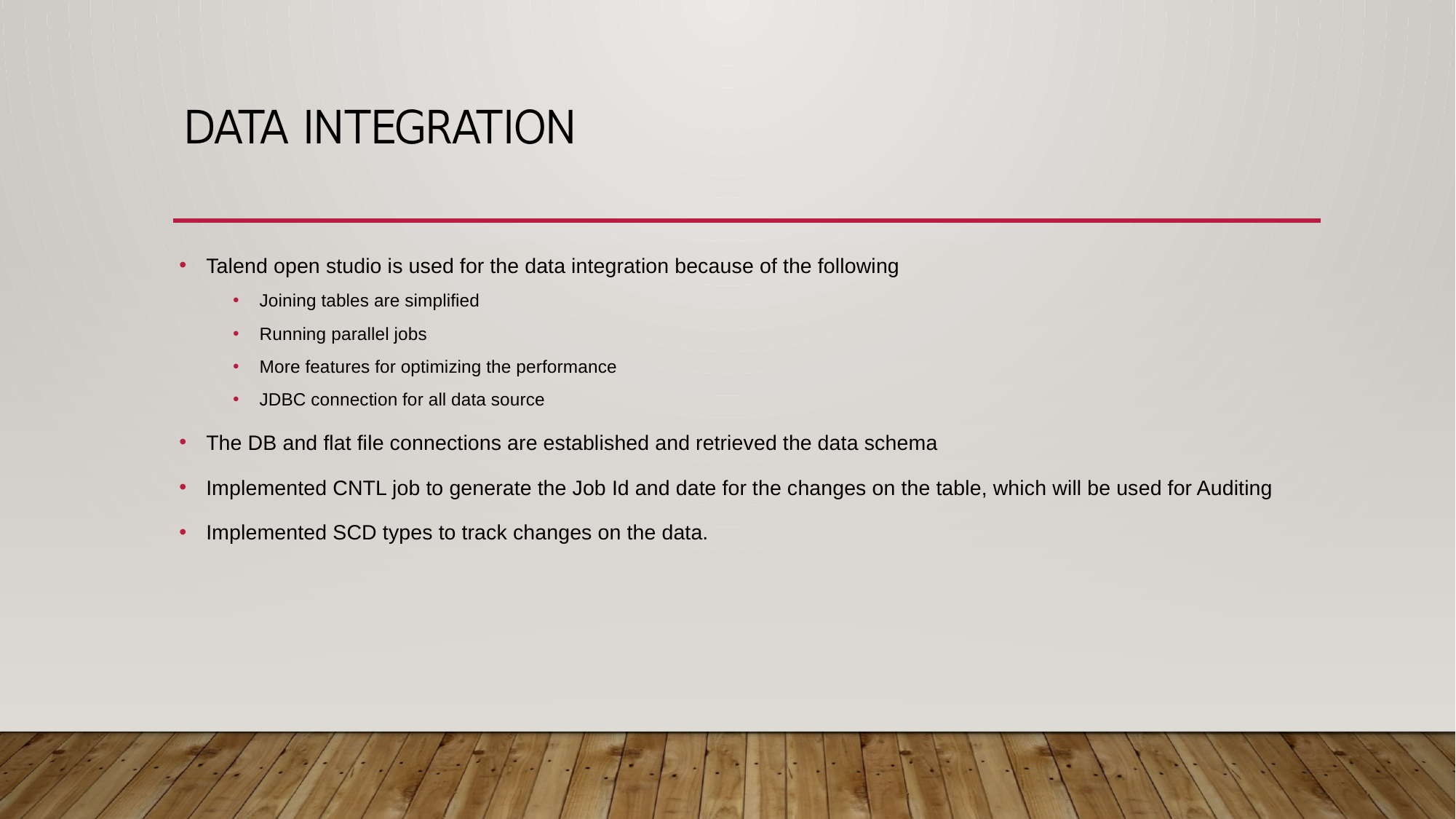

# Data Integration
Talend open studio is used for the data integration because of the following
Joining tables are simplified
Running parallel jobs
More features for optimizing the performance
JDBC connection for all data source
The DB and flat file connections are established and retrieved the data schema
Implemented CNTL job to generate the Job Id and date for the changes on the table, which will be used for Auditing
Implemented SCD types to track changes on the data.